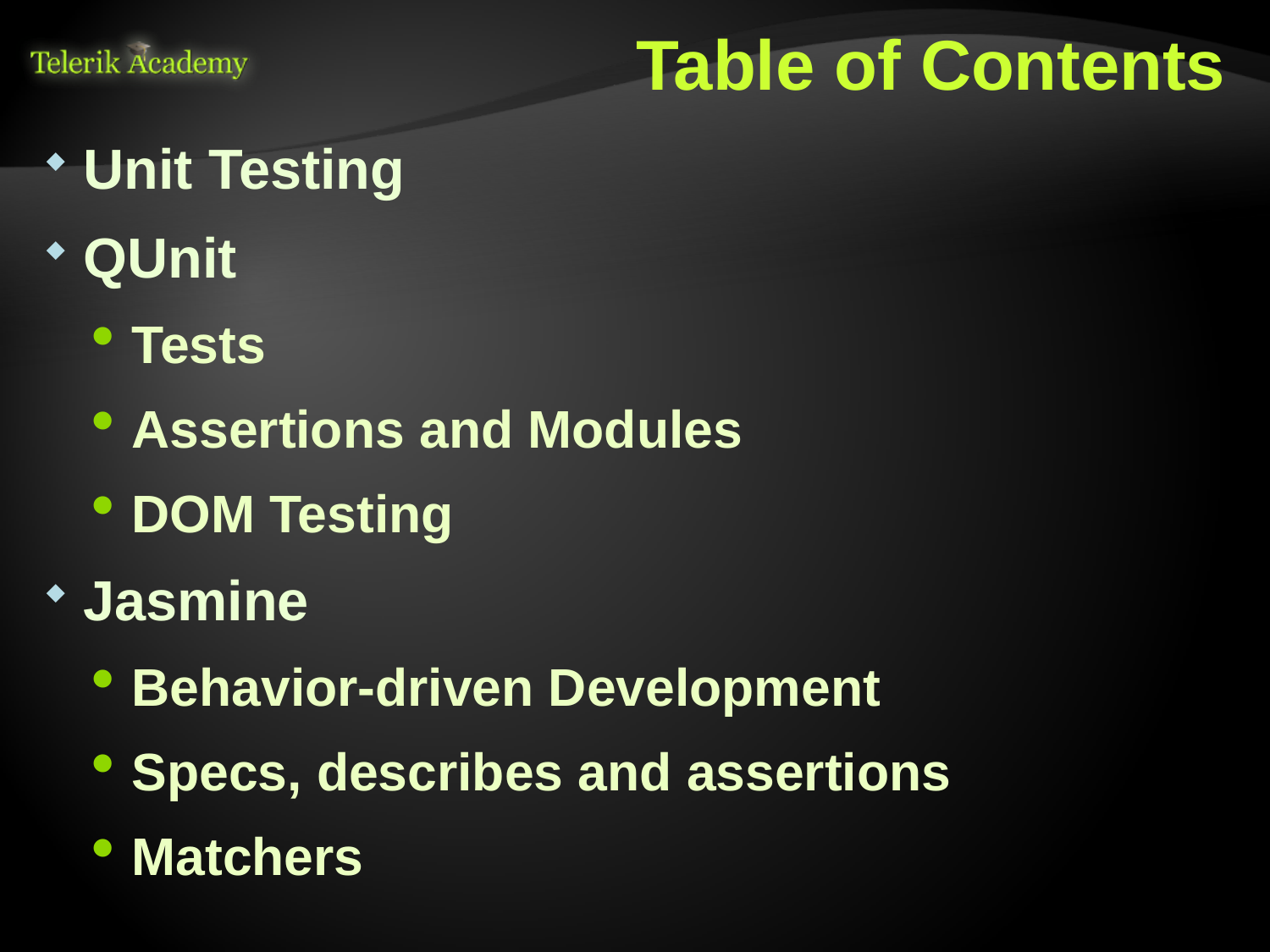

# Table of Contents
Unit Testing
QUnit
Tests
Assertions and Modules
DOM Testing
Jasmine
Behavior-driven Development
Specs, describes and assertions
Matchers